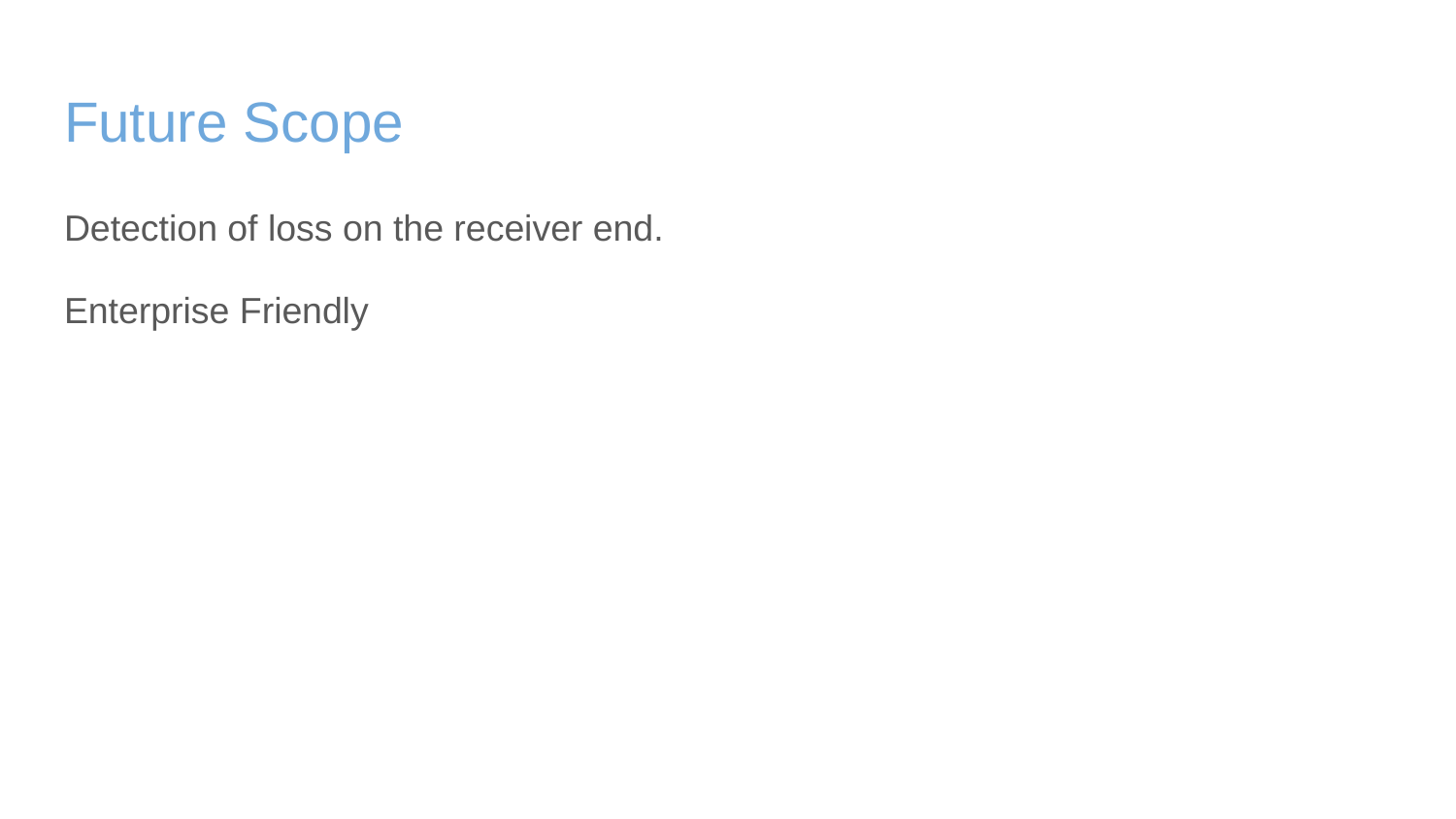

# Future Scope
Detection of loss on the receiver end.
Enterprise Friendly